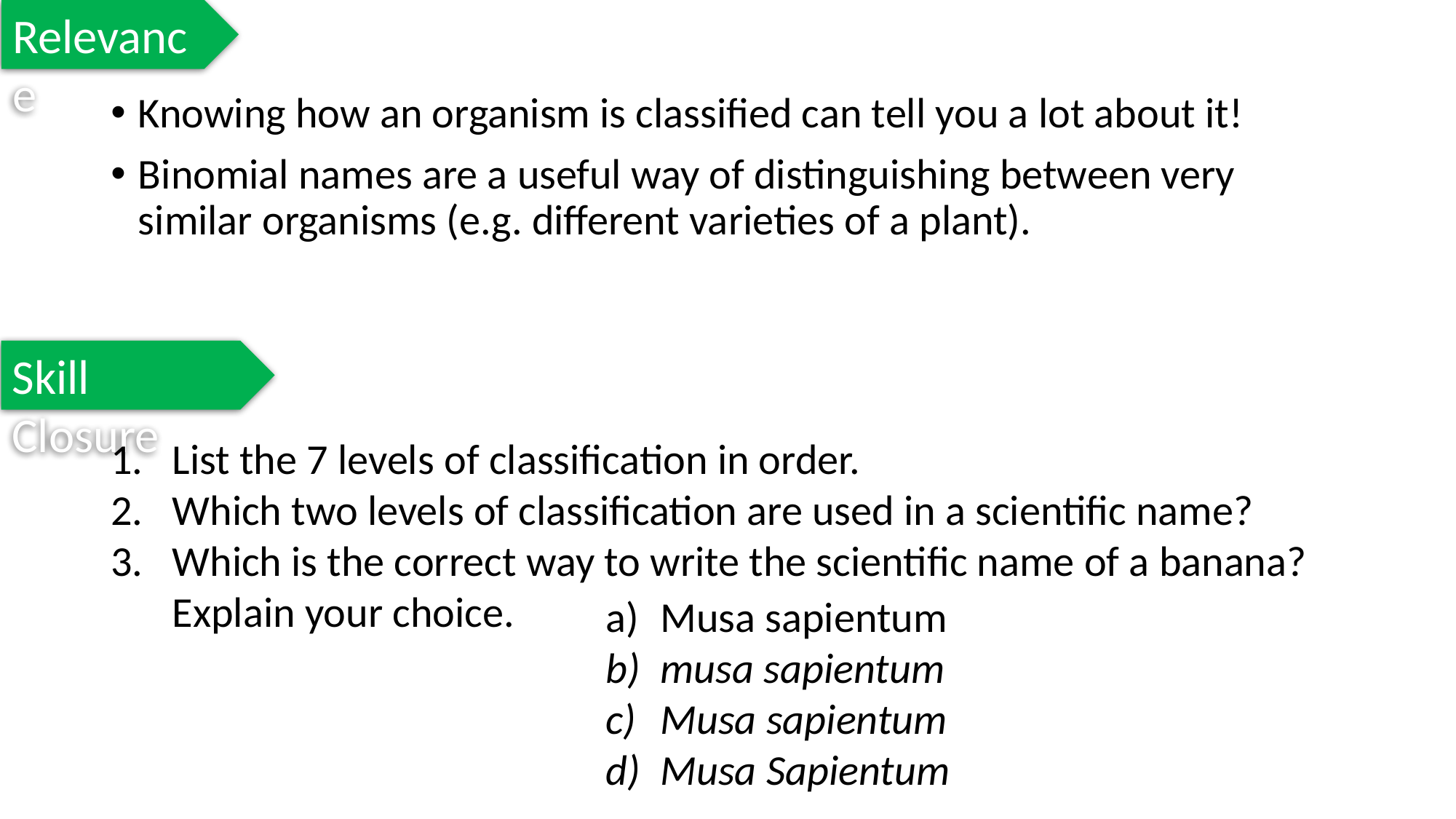

Relevance
Knowing how an organism is classified can tell you a lot about it!
Binomial names are a useful way of distinguishing between very similar organisms (e.g. different varieties of a plant).
Skill Closure
List the 7 levels of classification in order.
Which two levels of classification are used in a scientific name?
Which is the correct way to write the scientific name of a banana? Explain your choice.
Musa sapientum
musa sapientum
Musa sapientum
Musa Sapientum